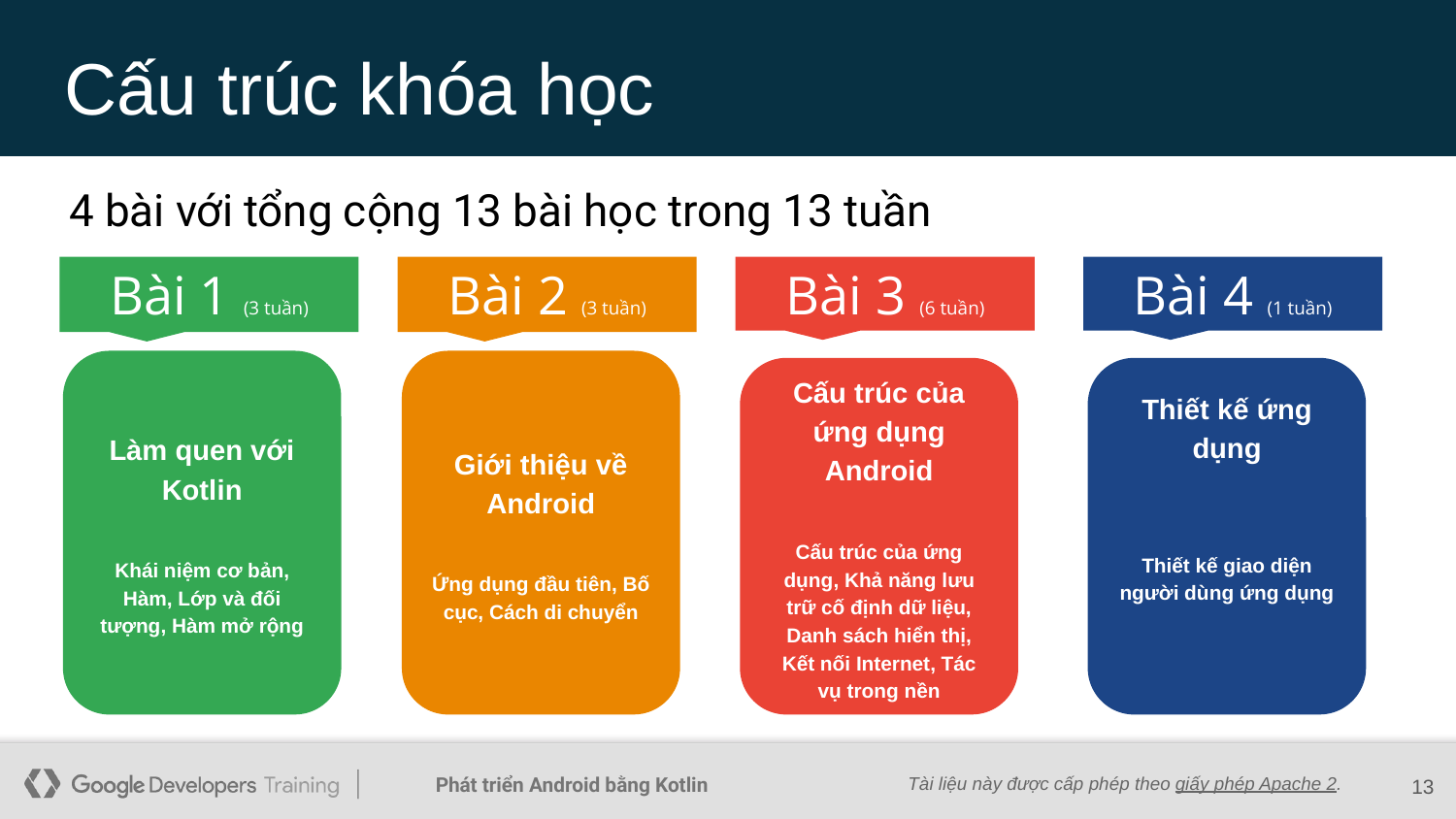

# Cấu trúc khóa học
4 bài với tổng cộng 13 bài học trong 13 tuần
Bài 1 (3 tuần)
Bài 2 (3 tuần)
Bài 3 (6 tuần)
Bài 4 (1 tuần)
Làm quen với Kotlin
Khái niệm cơ bản, Hàm, Lớp và đối tượng, Hàm mở rộng
Giới thiệu về Android
Ứng dụng đầu tiên, Bố cục, Cách di chuyển
Cấu trúc của ứng dụng Android
Cấu trúc của ứng dụng, Khả năng lưu trữ cố định dữ liệu, Danh sách hiển thị, Kết nối Internet, Tác vụ trong nền
Thiết kế ứng dụng
Thiết kế giao diện người dùng ứng dụng
13